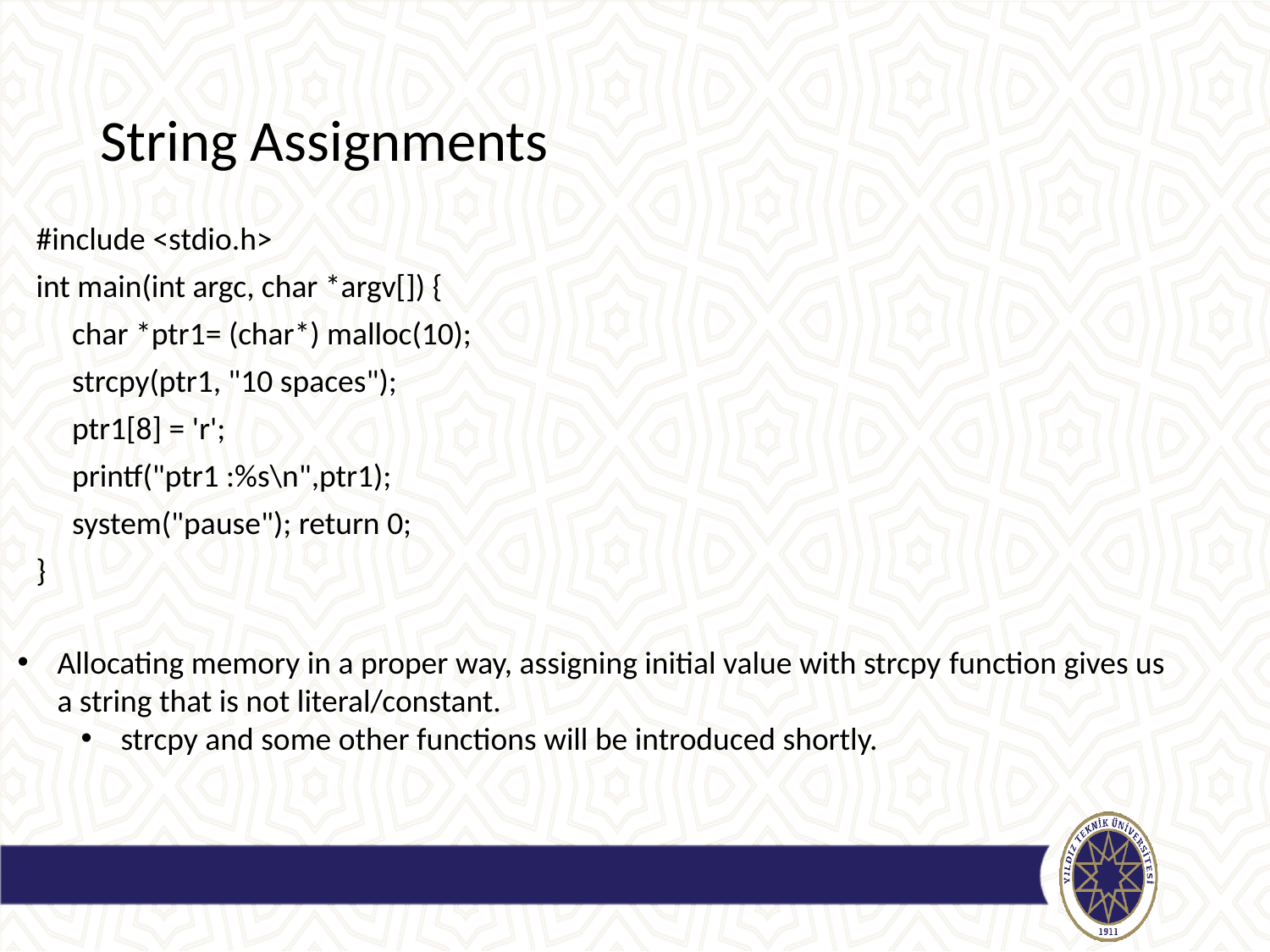

# String Assignments
#include <stdio.h>
int main(int argc, char *argv[]) {
     char *ptr1= (char*) malloc(10);
     strcpy(ptr1, "10 spaces");
     ptr1[8] = 'r';
     printf("ptr1 :%s\n",ptr1);
     system("pause"); return 0;
}
Allocating memory in a proper way, assigning initial value with strcpy function gives us a string that is not literal/constant.
strcpy and some other functions will be introduced shortly.